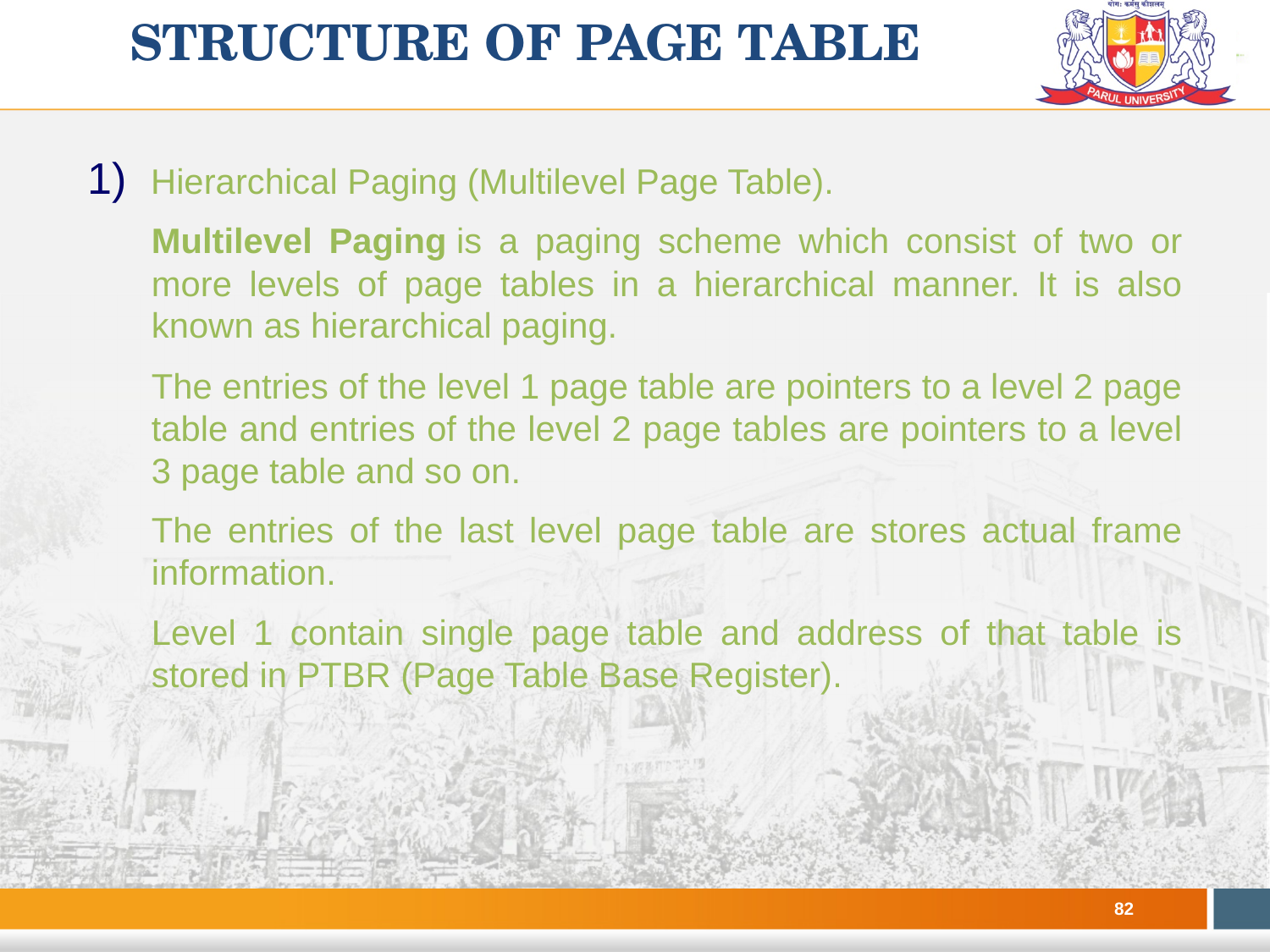

# Structure of Page Table
Hierarchical Paging (Multilevel Page Table).
Multilevel Paging is a paging scheme which consist of two or more levels of page tables in a hierarchical manner. It is also known as hierarchical paging.
The entries of the level 1 page table are pointers to a level 2 page table and entries of the level 2 page tables are pointers to a level 3 page table and so on.
The entries of the last level page table are stores actual frame information.
Level 1 contain single page table and address of that table is stored in PTBR (Page Table Base Register).